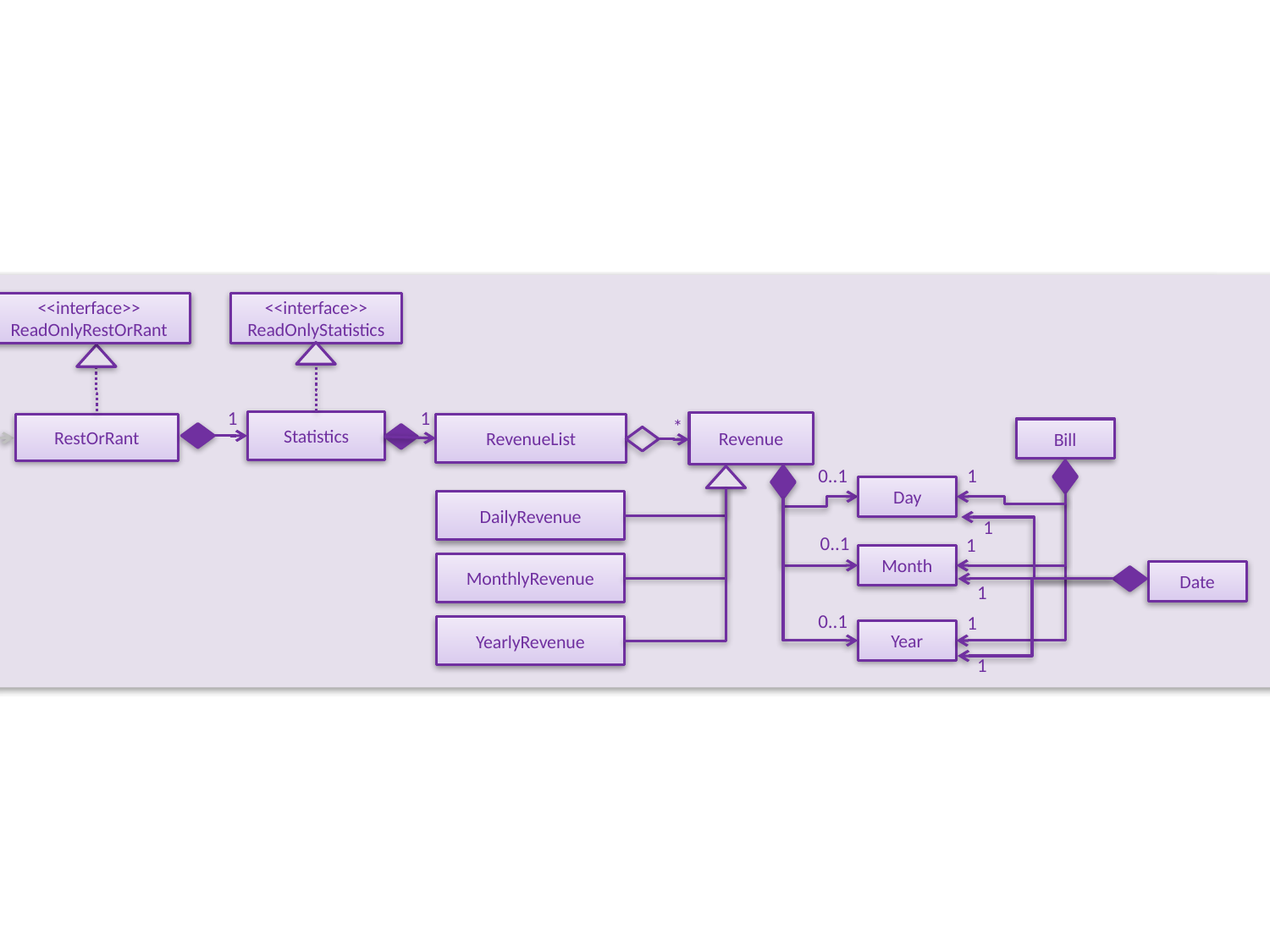

Model
<<interface>>
ReadOnlyRestOrRant
<<interface>>
ReadOnlyStatistics

1
1
Statistics
Revenue
RestOrRant
RevenueList
*
Bill

1
0..1

Day
DailyRevenue
1
0..1
1
Month
MonthlyRevenue
Date

1
0..1
1
YearlyRevenue
Year
1